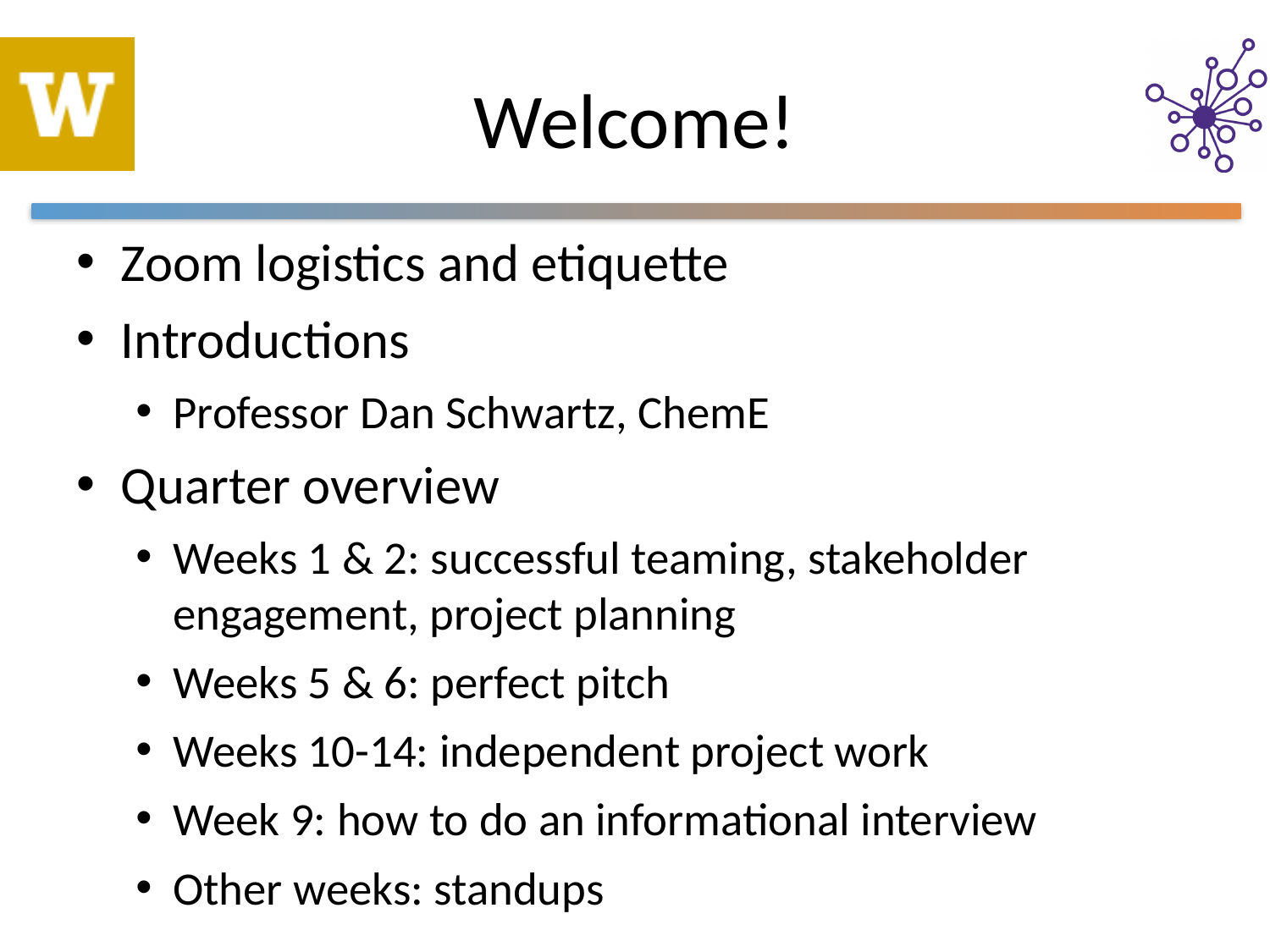

# Welcome!
Zoom logistics and etiquette
Introductions
Professor Dan Schwartz, ChemE
Quarter overview
Weeks 1 & 2: successful teaming, stakeholder engagement, project planning
Weeks 5 & 6: perfect pitch
Weeks 10-14: independent project work
Week 9: how to do an informational interview
Other weeks: standups